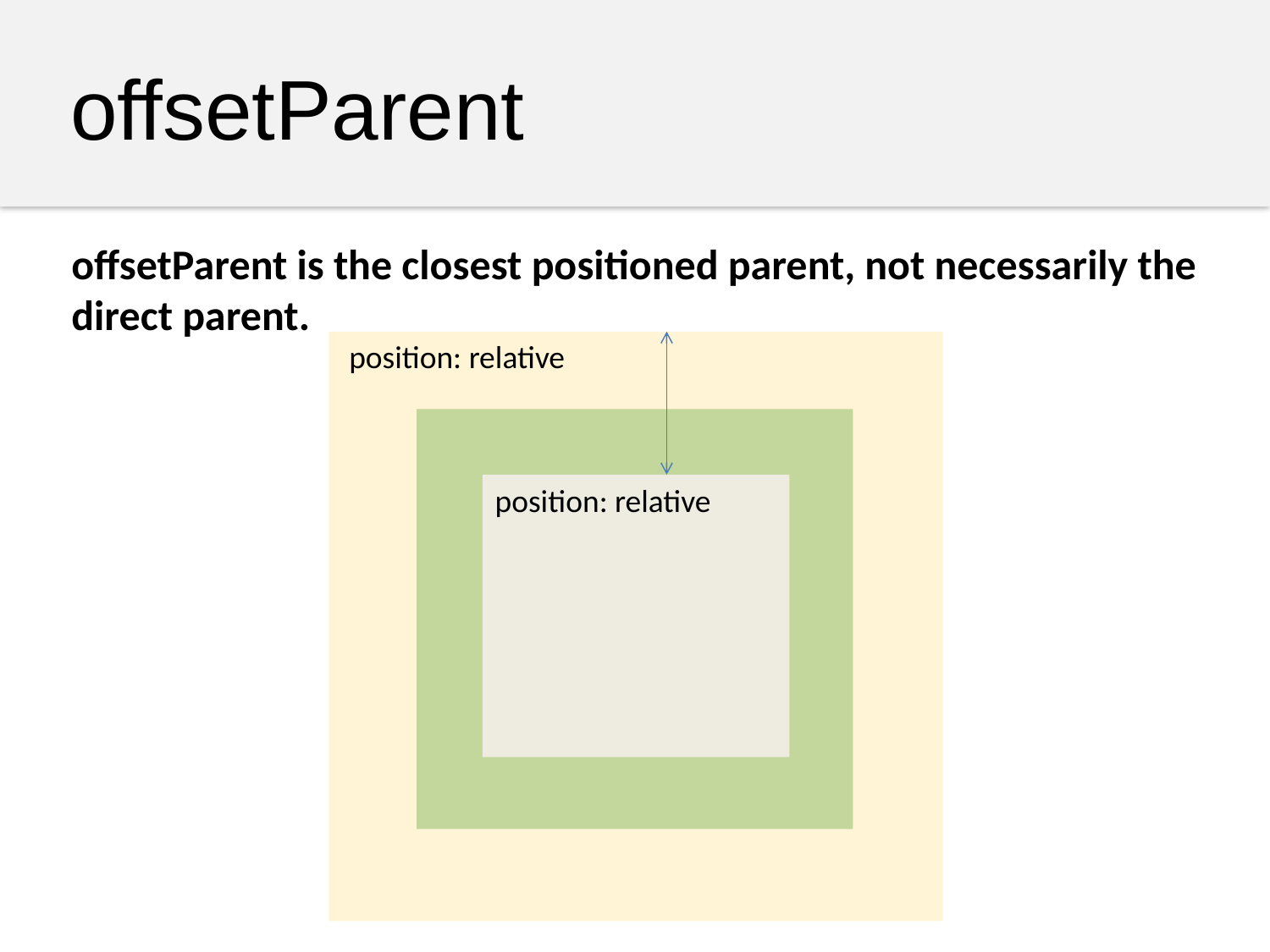

#
offsetParent
offsetParent is the closest positioned parent, not necessarily the direct parent.
position: relative

position: relative